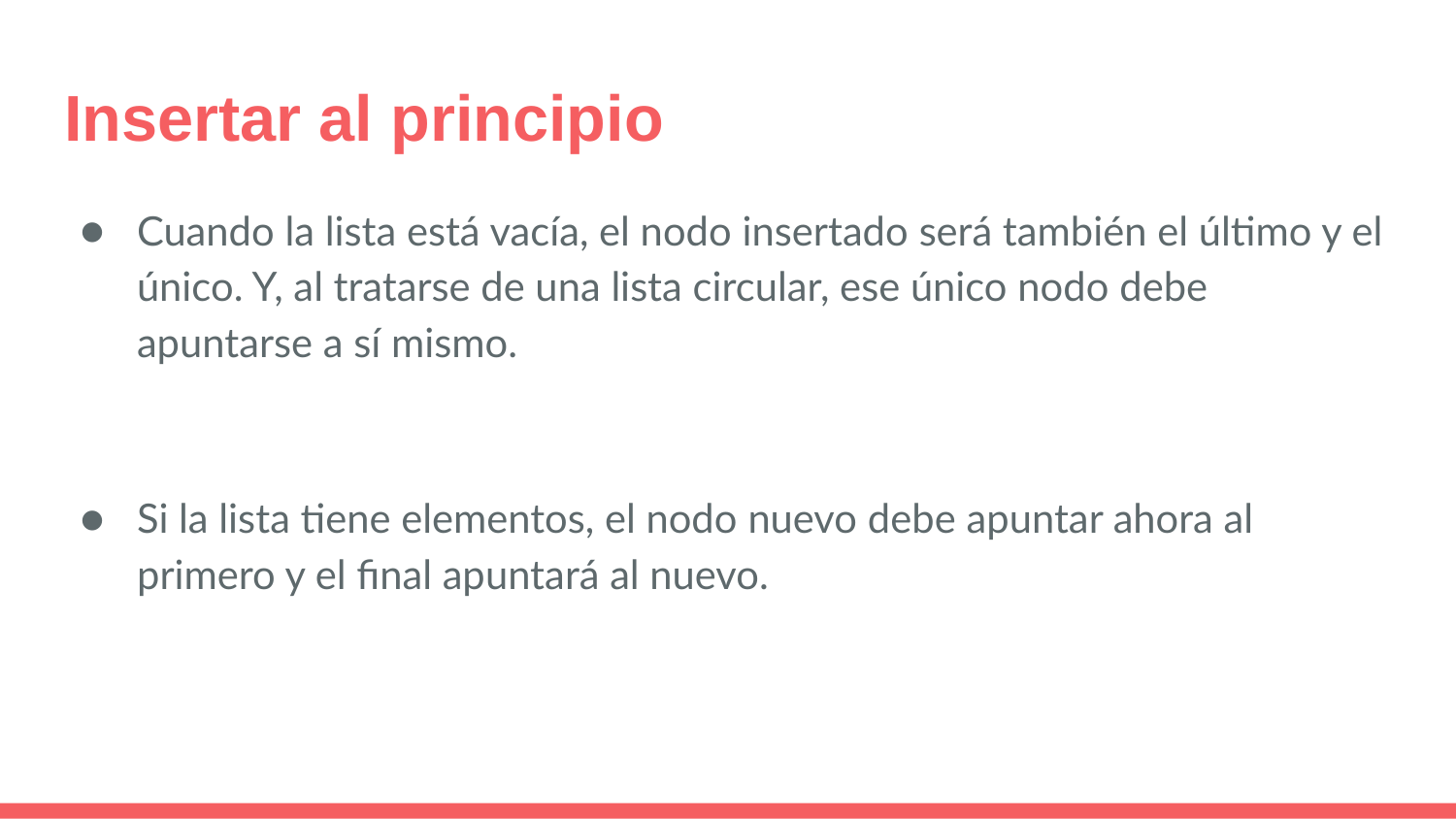

# Insertar al principio
Cuando la lista está vacía, el nodo insertado será también el último y el único. Y, al tratarse de una lista circular, ese único nodo debe apuntarse a sí mismo.

Si la lista tiene elementos, el nodo nuevo debe apuntar ahora al primero y el final apuntará al nuevo.